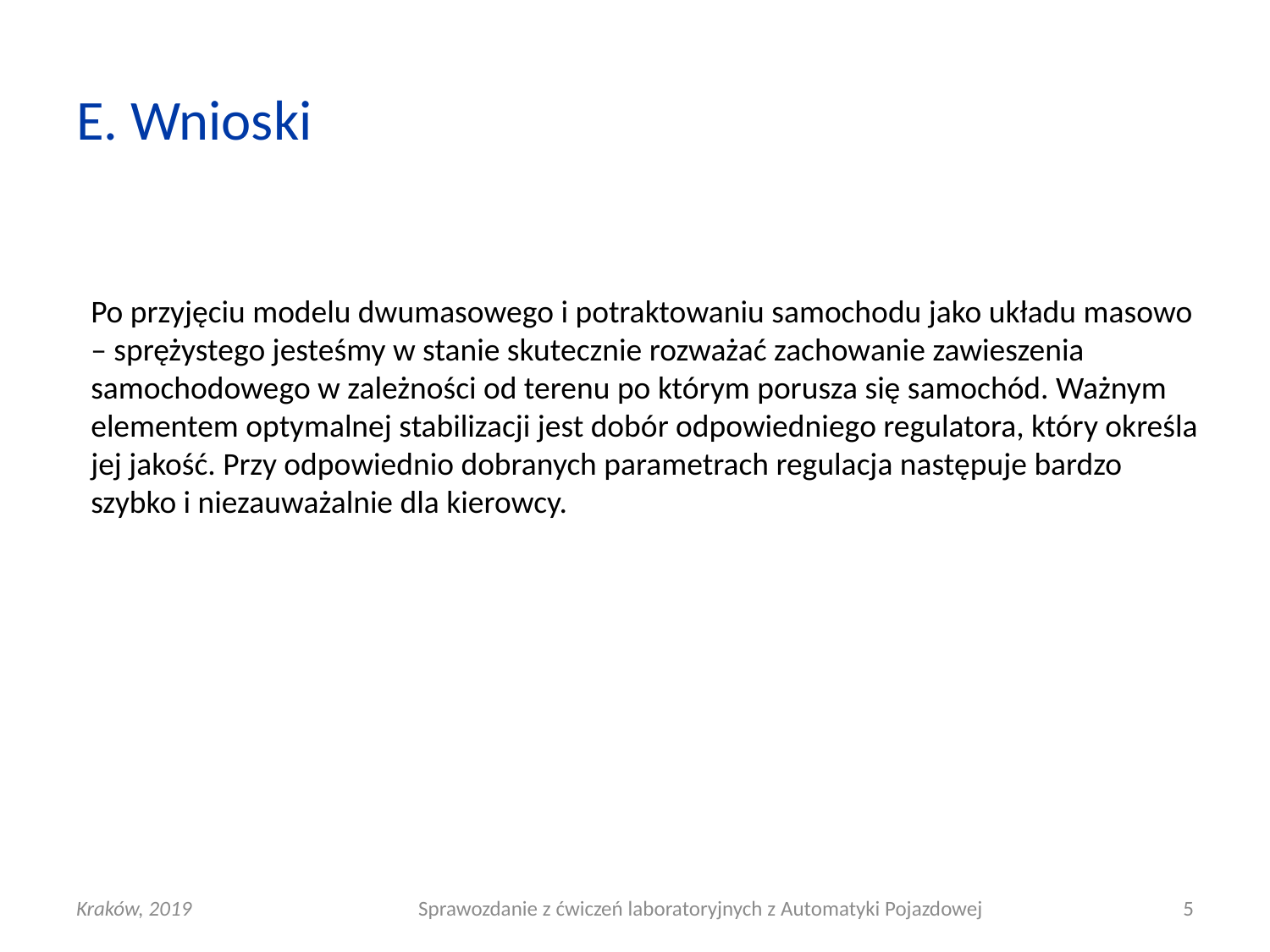

# E. Wnioski

Po przyjęciu modelu dwumasowego i potraktowaniu samochodu jako układu masowo – sprężystego jesteśmy w stanie skutecznie rozważać zachowanie zawieszenia samochodowego w zależności od terenu po którym porusza się samochód. Ważnym elementem optymalnej stabilizacji jest dobór odpowiedniego regulatora, który określa jej jakość. Przy odpowiednio dobranych parametrach regulacja następuje bardzo szybko i niezauważalnie dla kierowcy.
Kraków, 2019
Sprawozdanie z ćwiczeń laboratoryjnych z Automatyki Pojazdowej
5